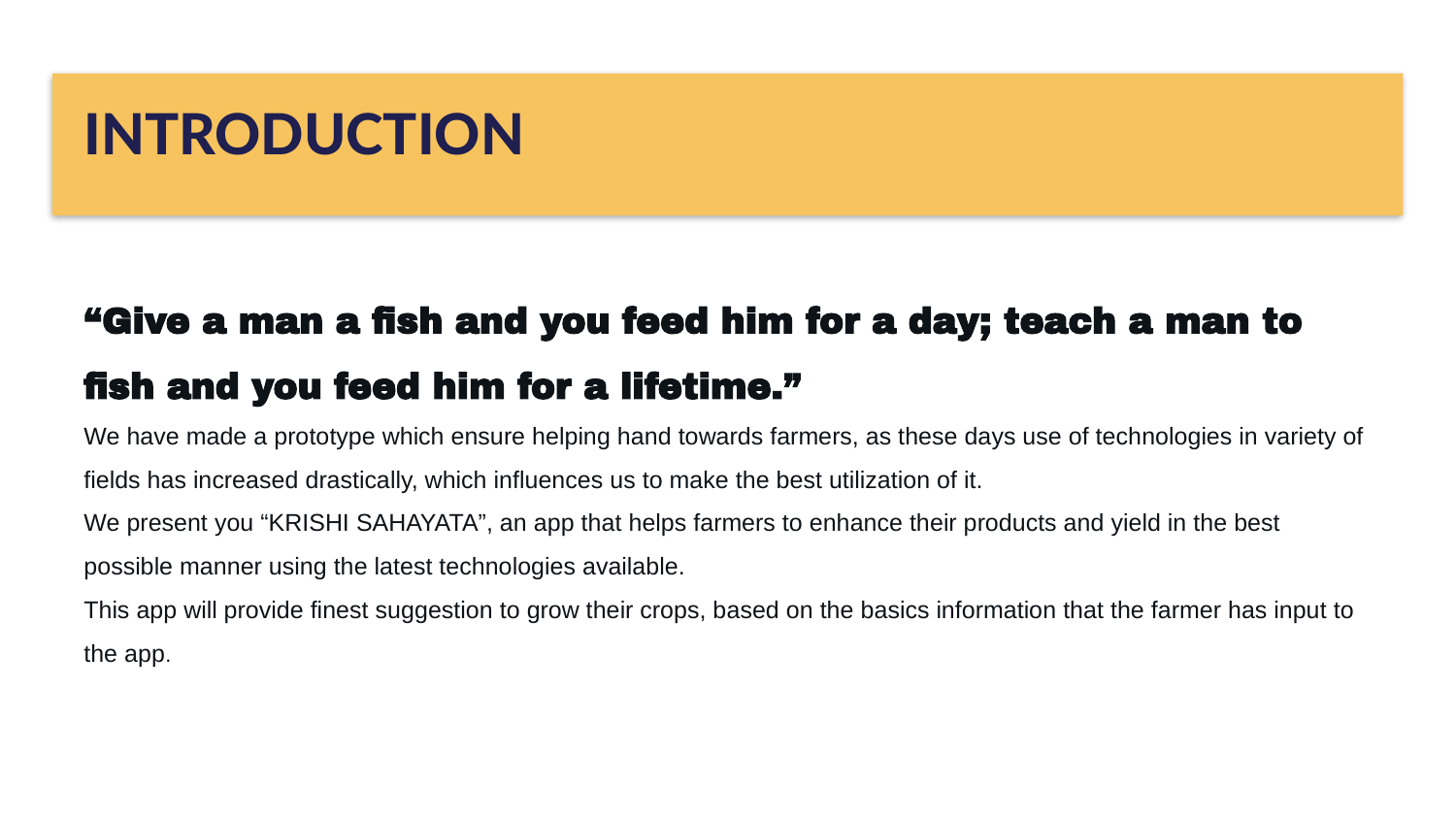

# INTRODUCTION
“Give a man a fish and you feed him for a day; teach a man to fish and you feed him for a lifetime.”
We have made a prototype which ensure helping hand towards farmers, as these days use of technologies in variety of fields has increased drastically, which influences us to make the best utilization of it.
We present you “KRISHI SAHAYATA”, an app that helps farmers to enhance their products and yield in the best possible manner using the latest technologies available.
This app will provide finest suggestion to grow their crops, based on the basics information that the farmer has input to the app.